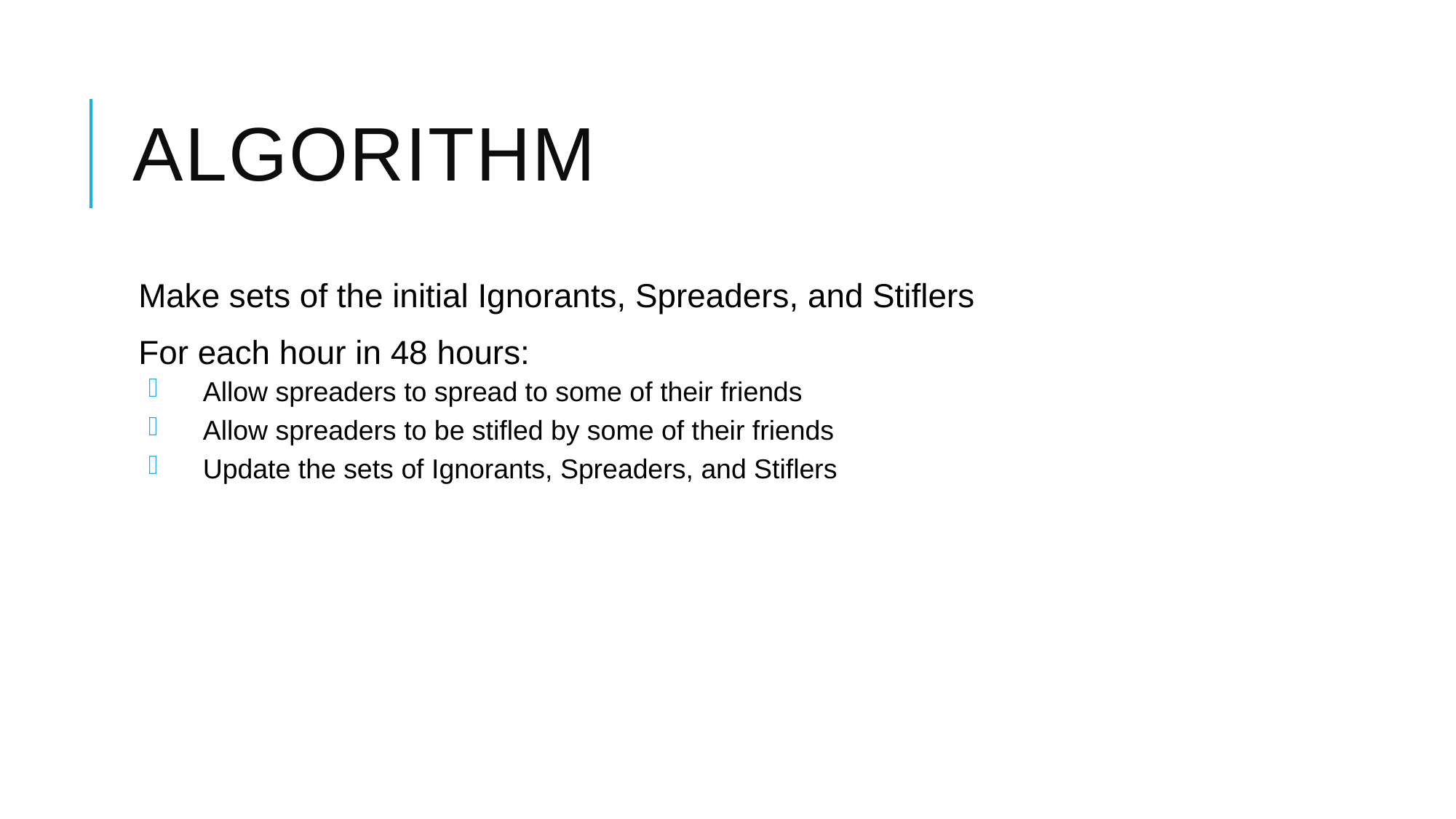

# Algorithm
Make sets of the initial Ignorants, Spreaders, and Stiflers
For each hour in 48 hours:
Allow spreaders to spread to some of their friends
Allow spreaders to be stifled by some of their friends
Update the sets of Ignorants, Spreaders, and Stiflers